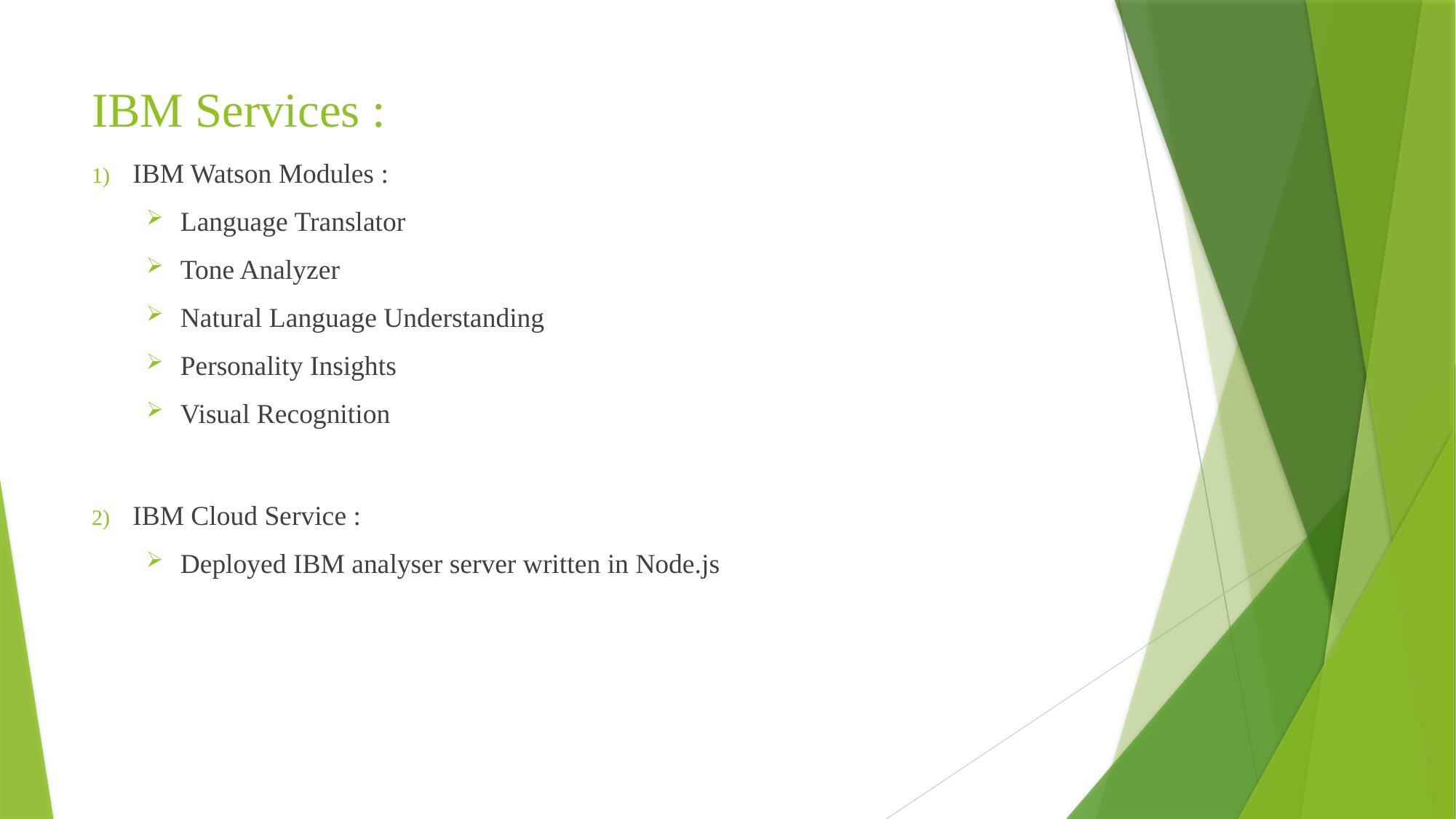

# IBM Services :
IBM Watson Modules :
Language Translator
Tone Analyzer
Natural Language Understanding
Personality Insights
Visual Recognition

IBM Cloud Service :
Deployed IBM analyser server written in Node.js